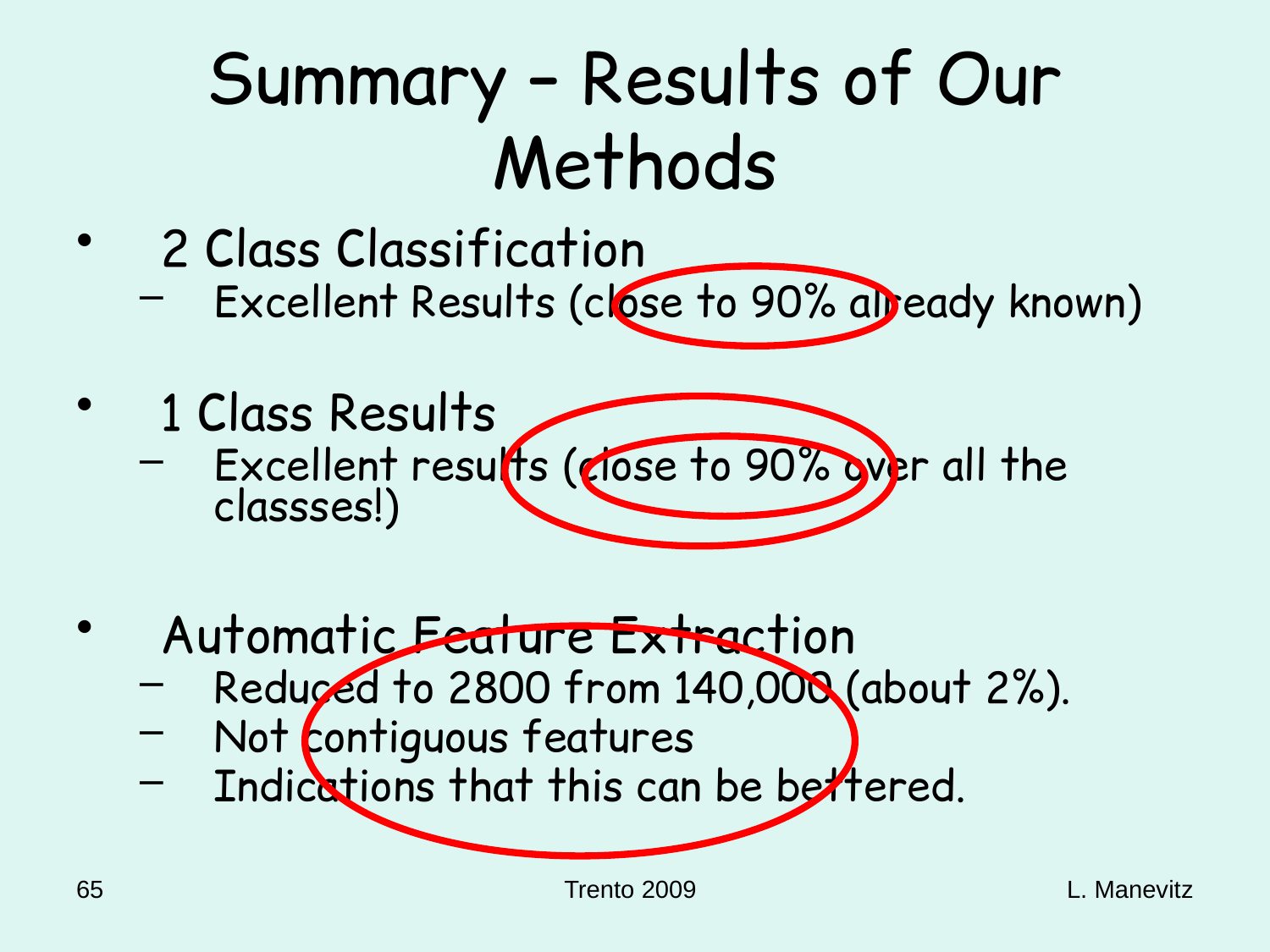

# Summary – Results of Our Methods
2 Class Classification
Excellent Results (close to 90% already known)

1 Class Results
Excellent results (close to 90% over all the classses!)

Automatic Feature Extraction
Reduced to 2800 from 140,000 (about 2%).
Not contiguous features
Indications that this can be bettered.

65
Trento 2009
L. Manevitz